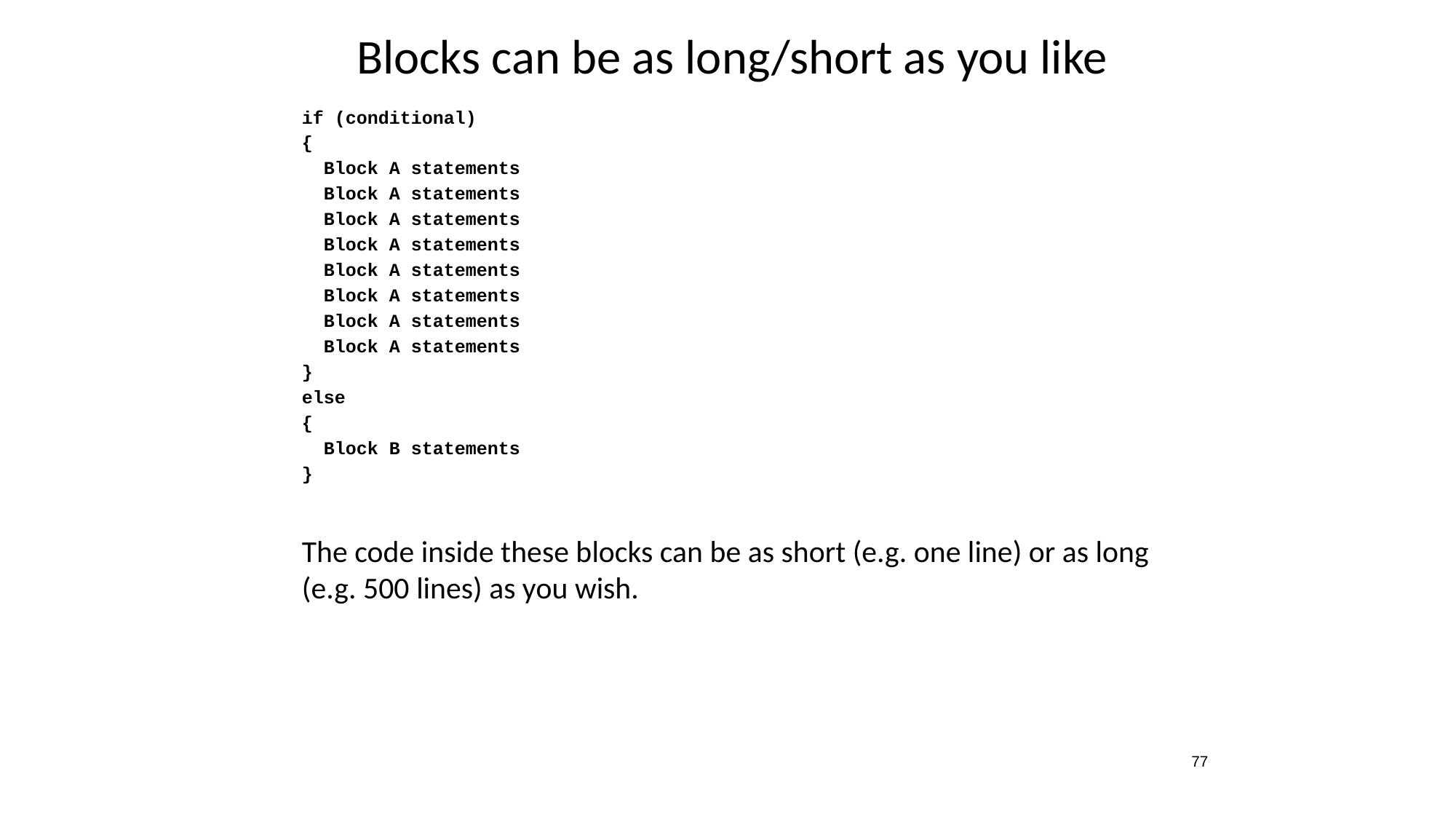

Blocks can be as long/short as you like
if (conditional)
{
  Block A statements
  Block A statements
  Block A statements
  Block A statements
  Block A statements
  Block A statements
  Block A statements
  Block A statements
}
else
{
  Block B statements
}

The code inside these blocks can be as short (e.g. one line) or as long (e.g. 500 lines) as you wish.
77